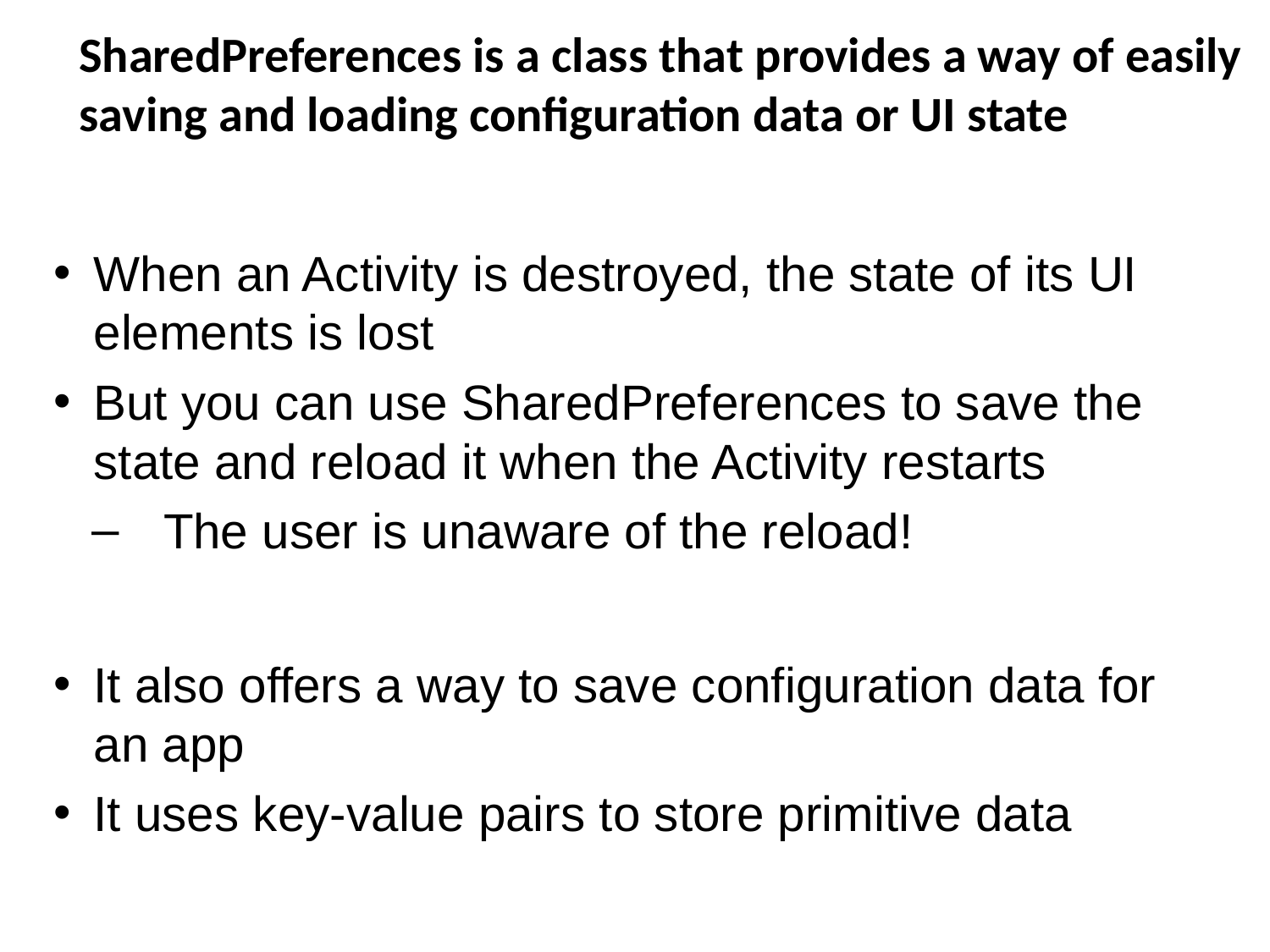

# SharedPreferences is a class that provides a way of easily saving and loading configuration data or UI state
When an Activity is destroyed, the state of its UI elements is lost
But you can use SharedPreferences to save the state and reload it when the Activity restarts
The user is unaware of the reload!

It also offers a way to save configuration data for an app
It uses key-value pairs to store primitive data